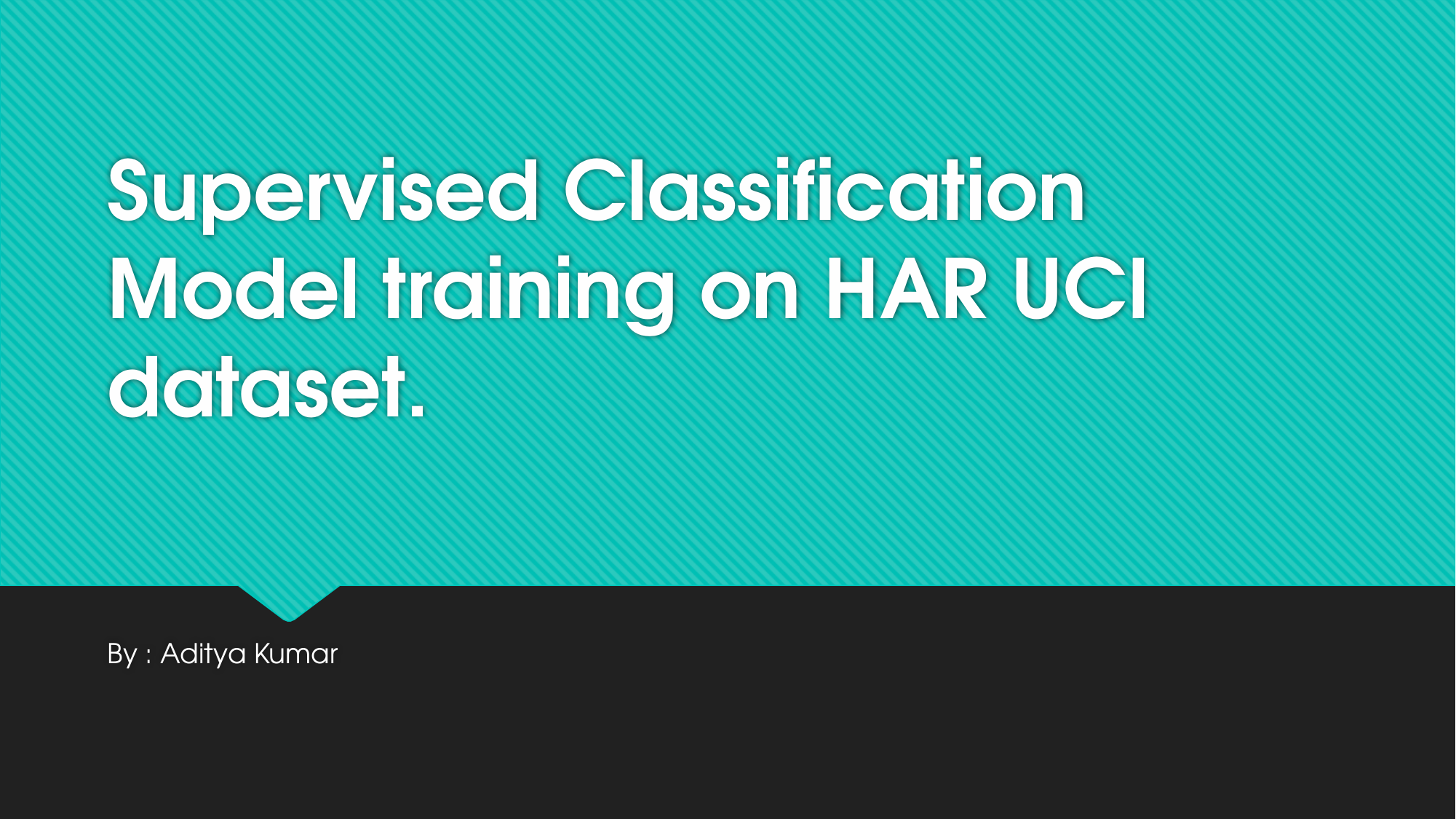

# Supervised Classification Model training on HAR UCI dataset.
By : Aditya Kumar